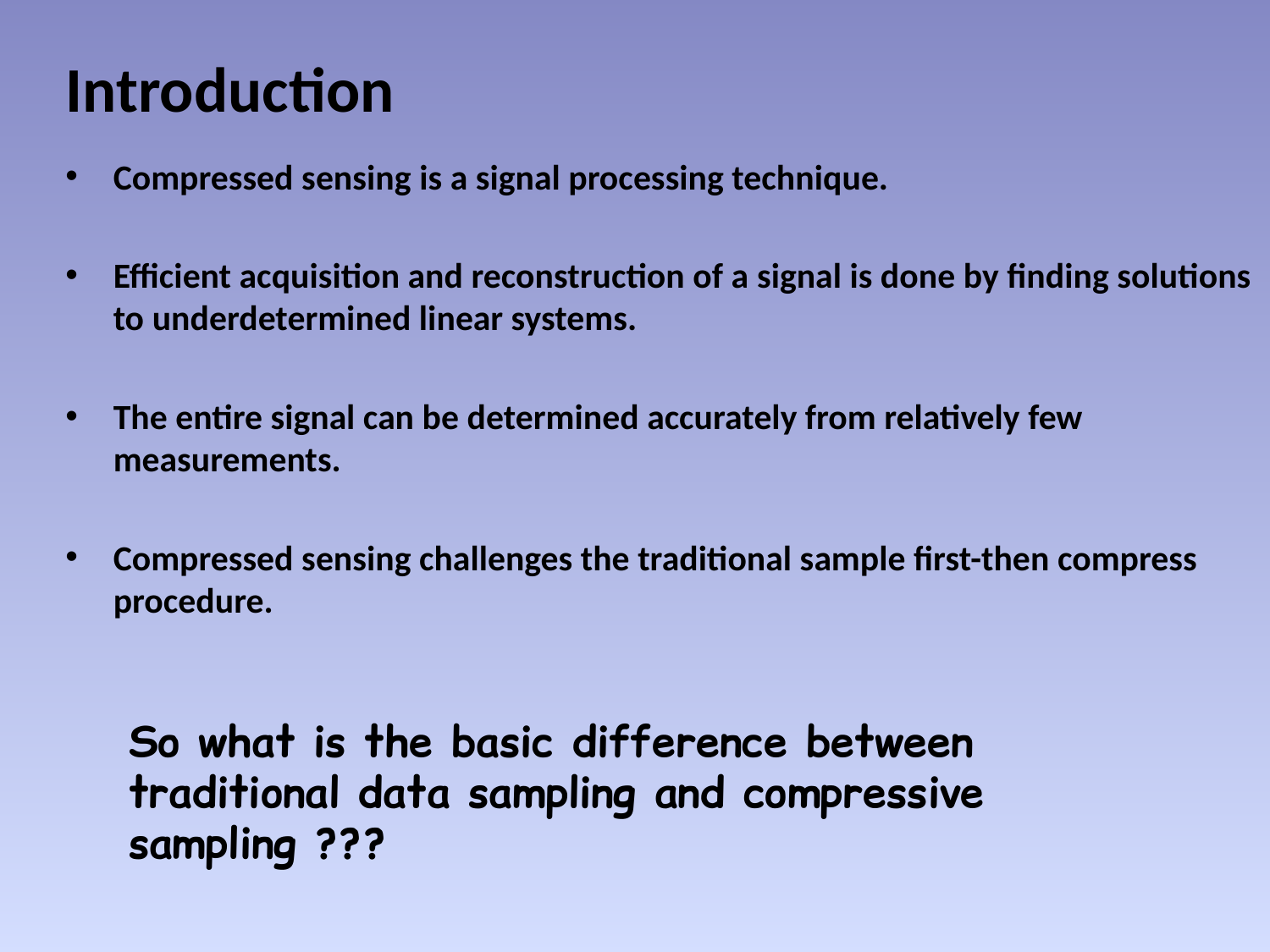

Introduction
Compressed sensing is a signal processing technique.

Efficient acquisition and reconstruction of a signal is done by finding solutions to underdetermined linear systems.

The entire signal can be determined accurately from relatively few measurements.

Compressed sensing challenges the traditional sample first-then compress procedure.

So what is the basic difference between traditional data sampling and compressive sampling ???